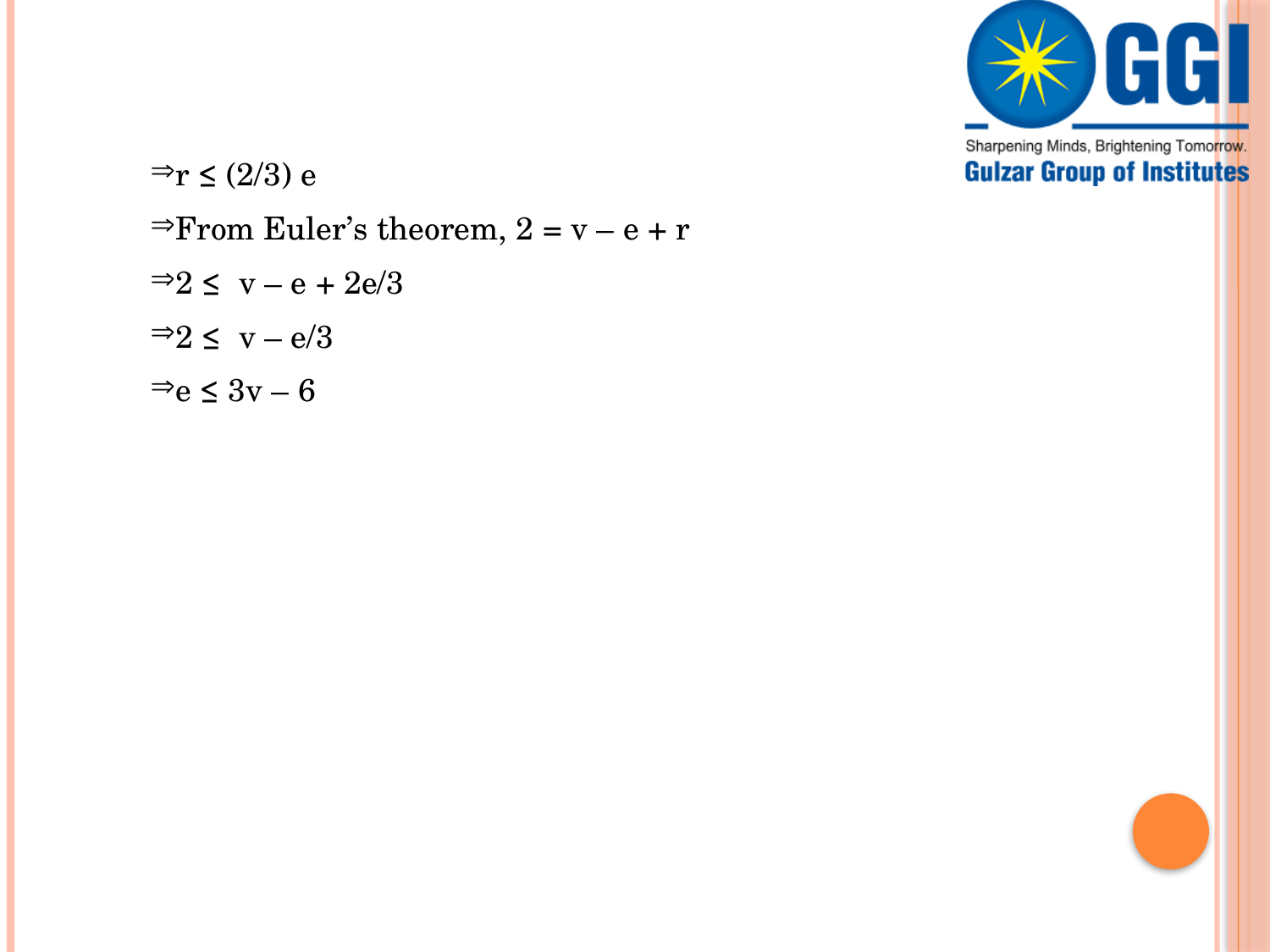

r ≤ (2/3) e
From Euler’s theorem, 2 = v – e + r
2 ≤  v – e + 2e/3
2 ≤  v – e/3
e ≤ 3v – 6